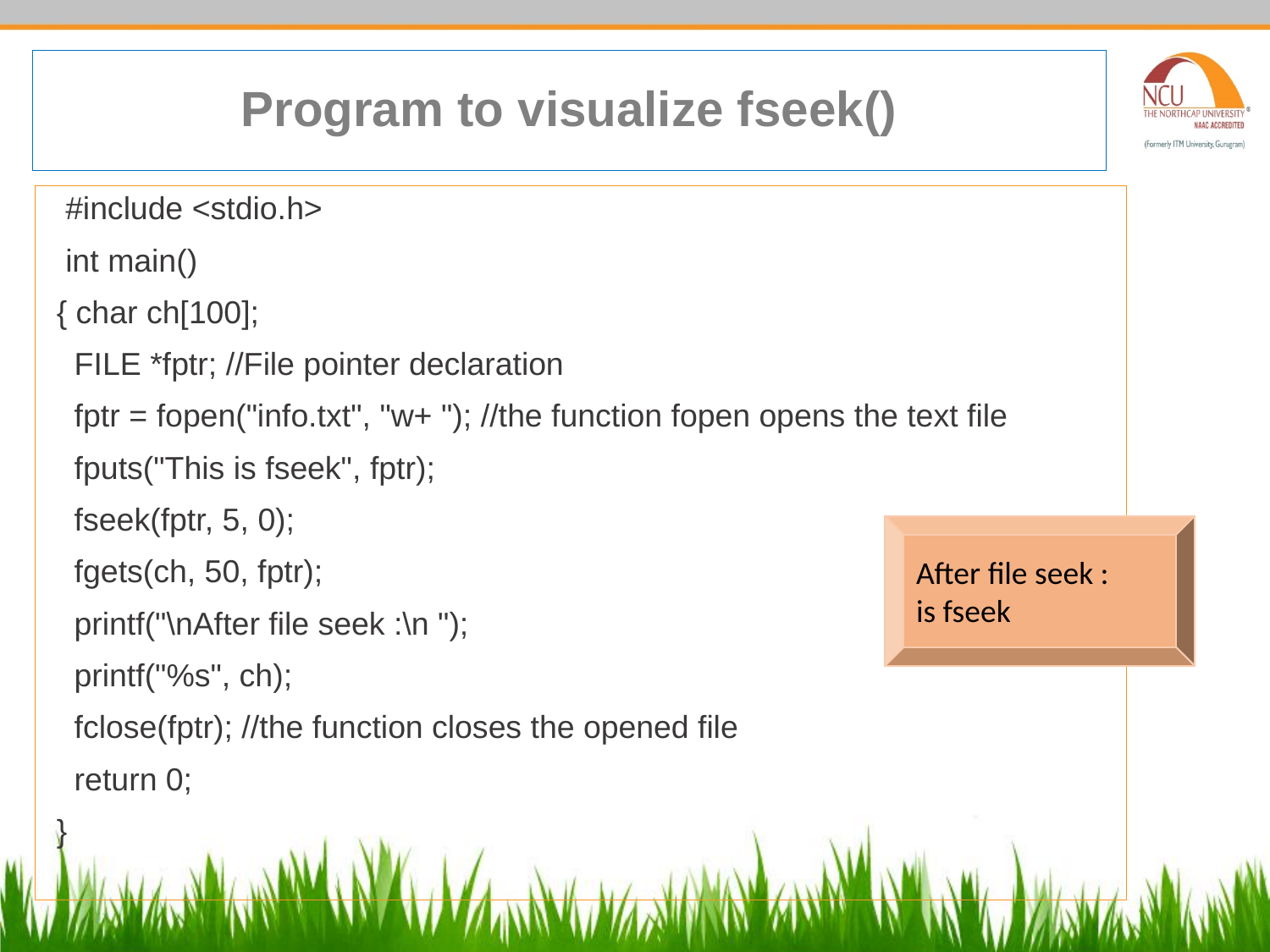

# Program to visualize fseek()
  #include <stdio.h>
  int main()
 { char ch[100];
   FILE *fptr; //File pointer declaration
   fptr = fopen("info.txt", "w+ "); //the function fopen opens the text file
   fputs("This is fseek", fptr);
   fseek(fptr, 5, 0);
   fgets(ch, 50, fptr);
   printf("\nAfter file seek :\n ");
   printf("%s", ch);
   fclose(fptr); //the function closes the opened file
   return 0;
 }

After file seek :
is fseek